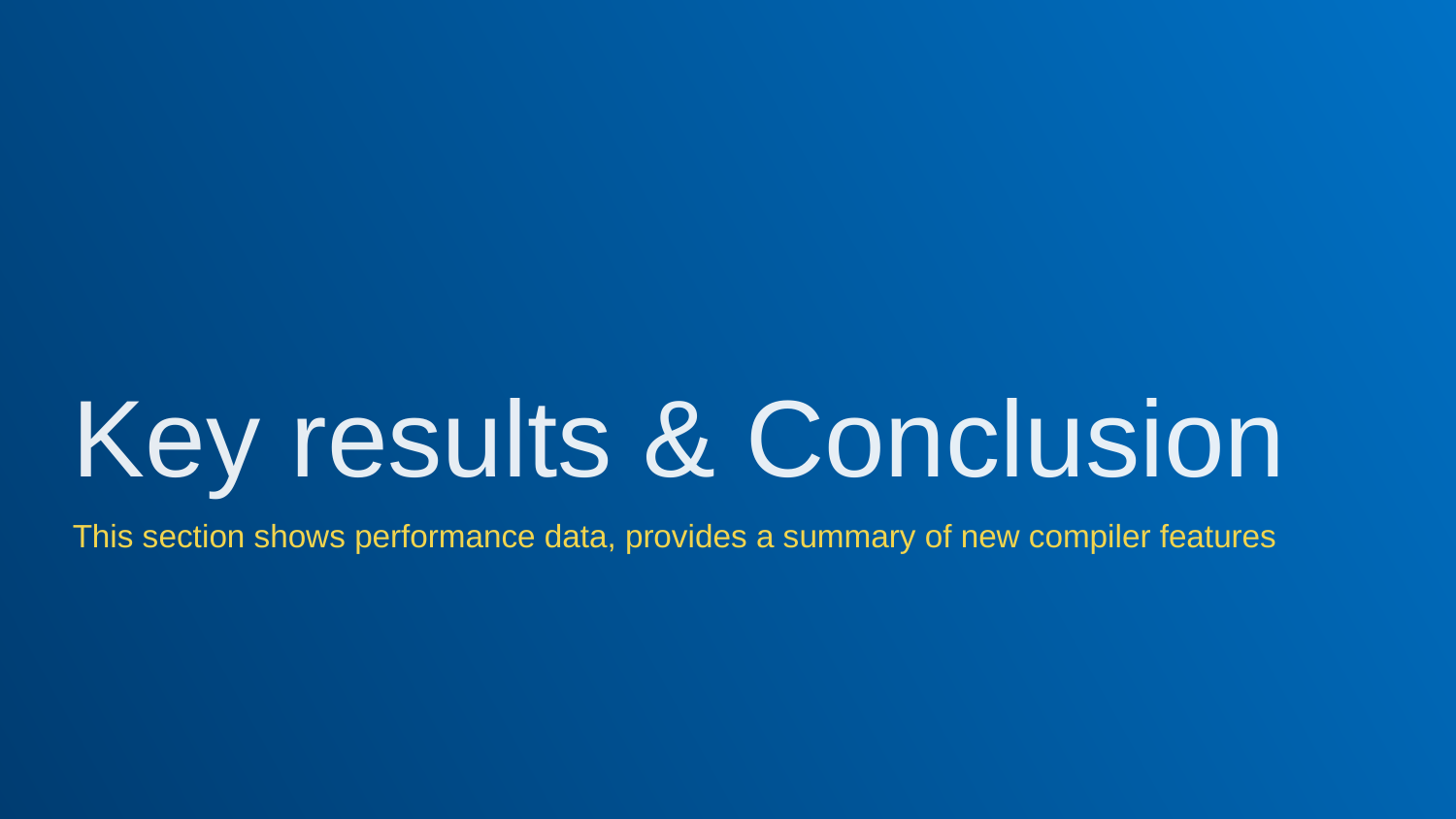

# Key results & Conclusion
This section shows performance data, provides a summary of new compiler features